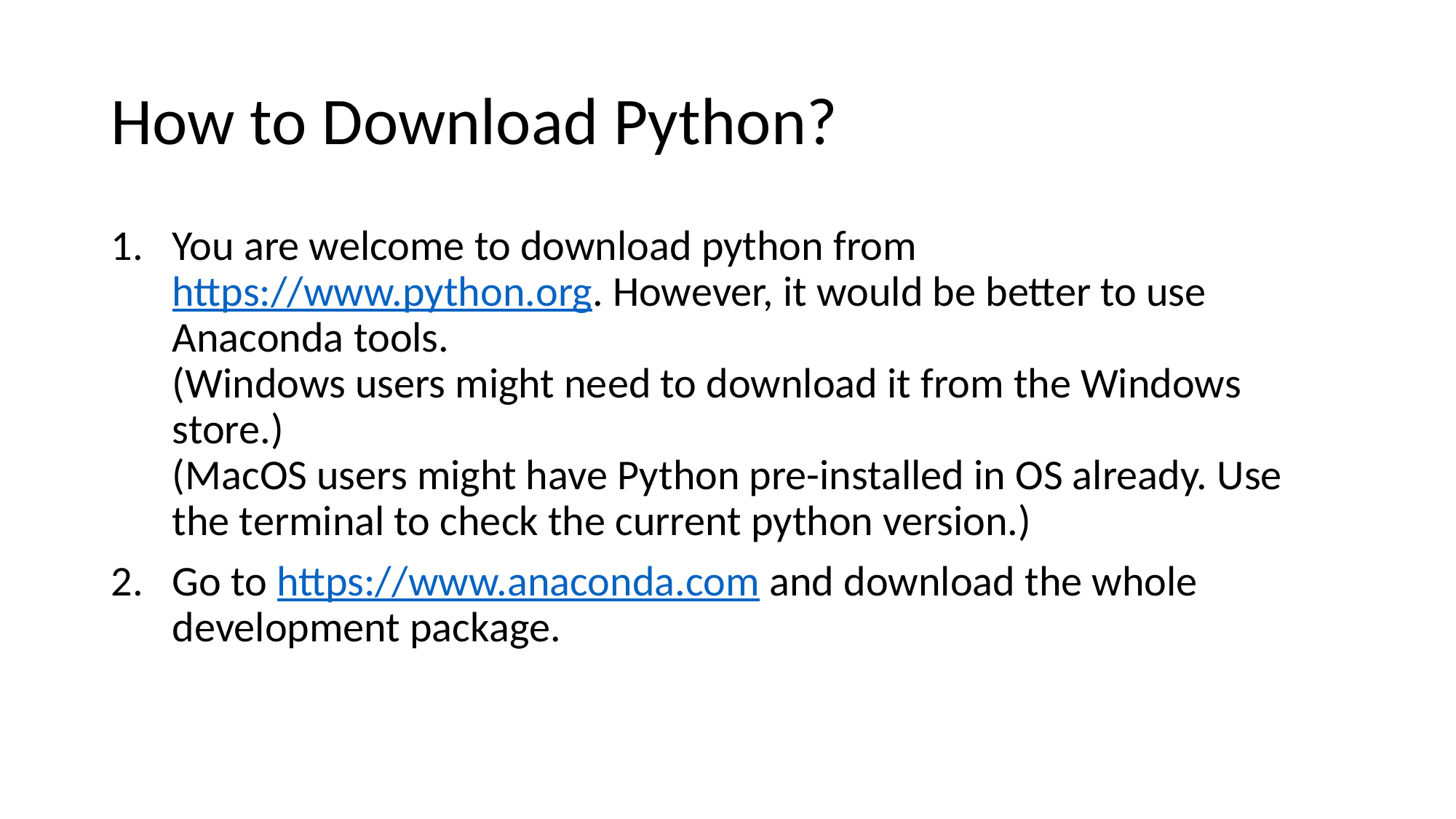

# How to Download Python?
You are welcome to download python from https://www.python.org. However, it would be better to use Anaconda tools.
(Windows users might need to download it from the Windows store.)
(MacOS users might have Python pre-installed in OS already. Use the terminal to check the current python version.)
Go to https://www.anaconda.com and download the whole development package.